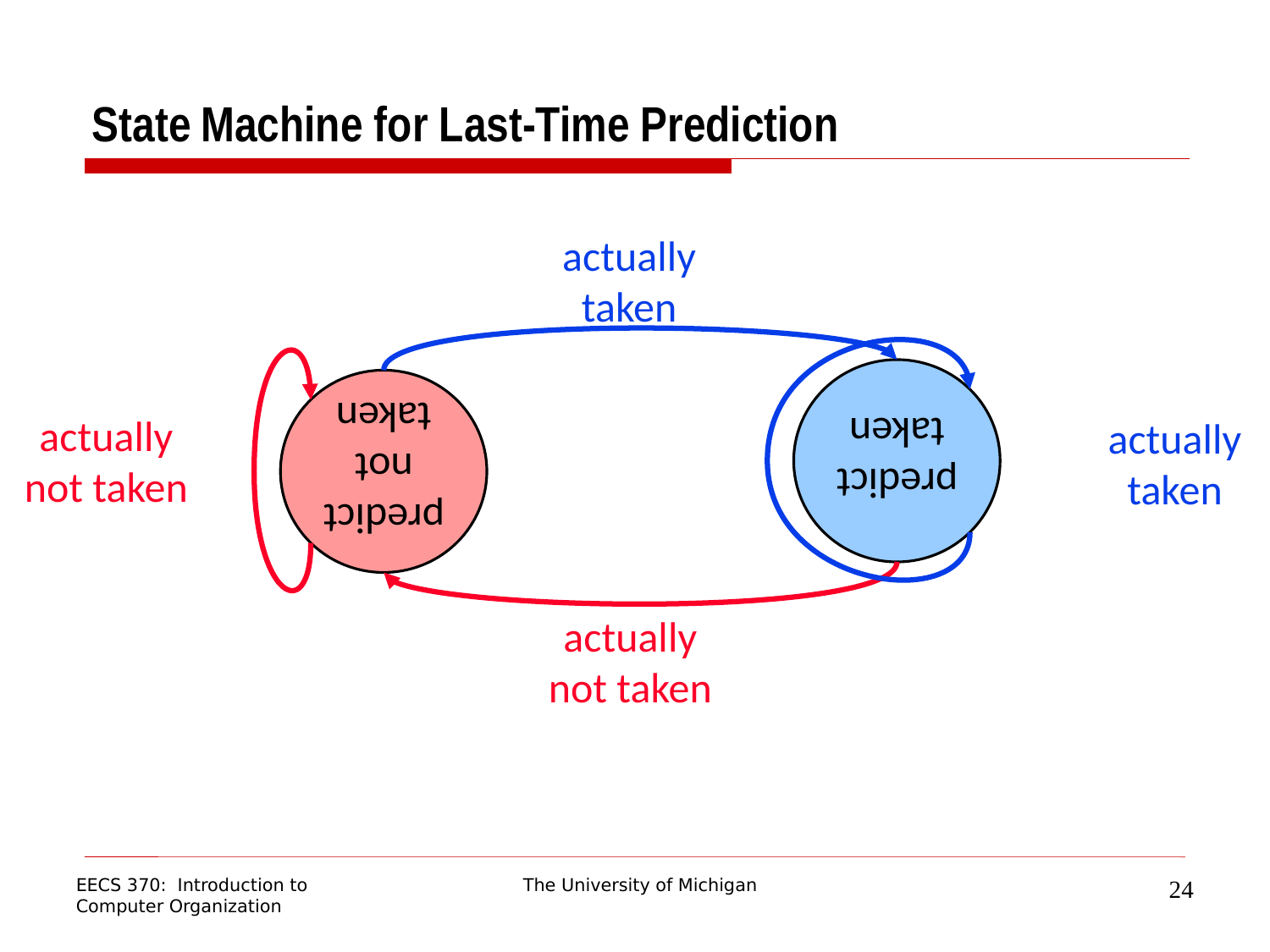

# State Machine for Last-Time Prediction
actually
taken
predict
taken
predict
not
taken
actually
taken
actually
not taken
actually
not taken
24